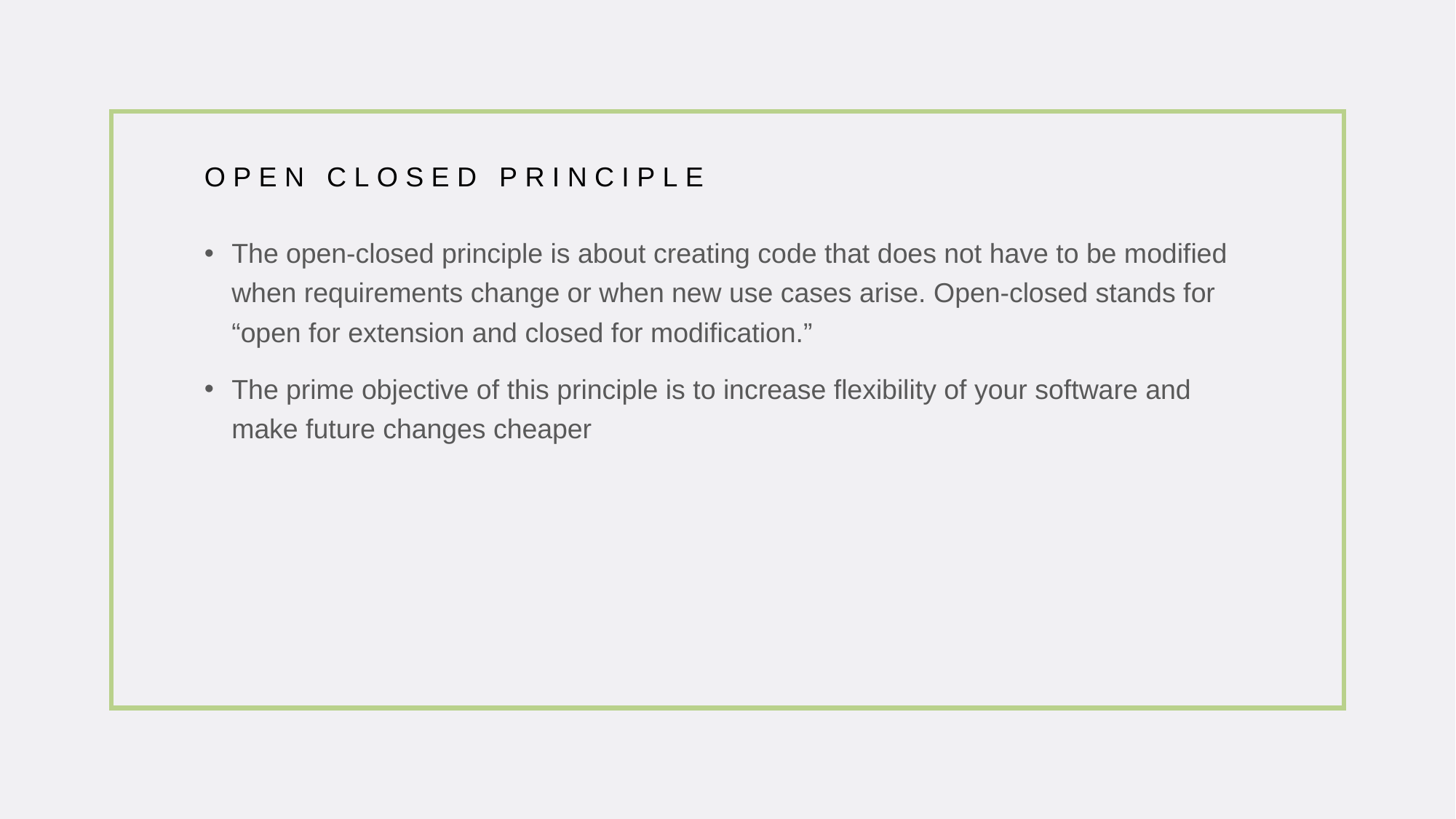

# Open Closed Principle
The open-closed principle is about creating code that does not have to be modified when requirements change or when new use cases arise. Open-closed stands for “open for extension and closed for modification.”
The prime objective of this principle is to increase flexibility of your software and make future changes cheaper